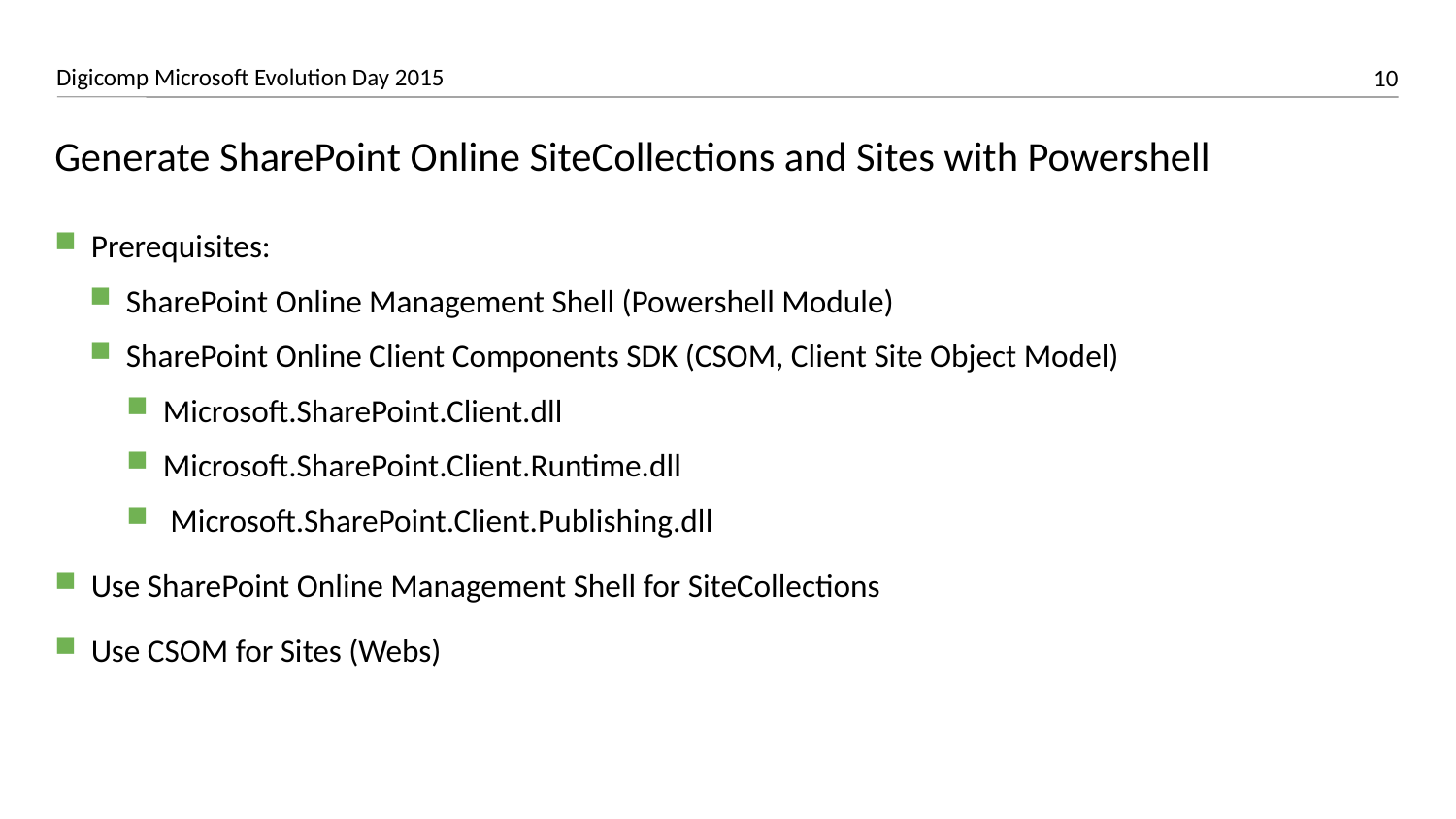

# Generate SharePoint Online SiteCollections and Sites with Powershell
Prerequisites:
SharePoint Online Management Shell (Powershell Module)
SharePoint Online Client Components SDK (CSOM, Client Site Object Model)
Microsoft.SharePoint.Client.dll
Microsoft.SharePoint.Client.Runtime.dll
 Microsoft.SharePoint.Client.Publishing.dll
Use SharePoint Online Management Shell for SiteCollections
Use CSOM for Sites (Webs)